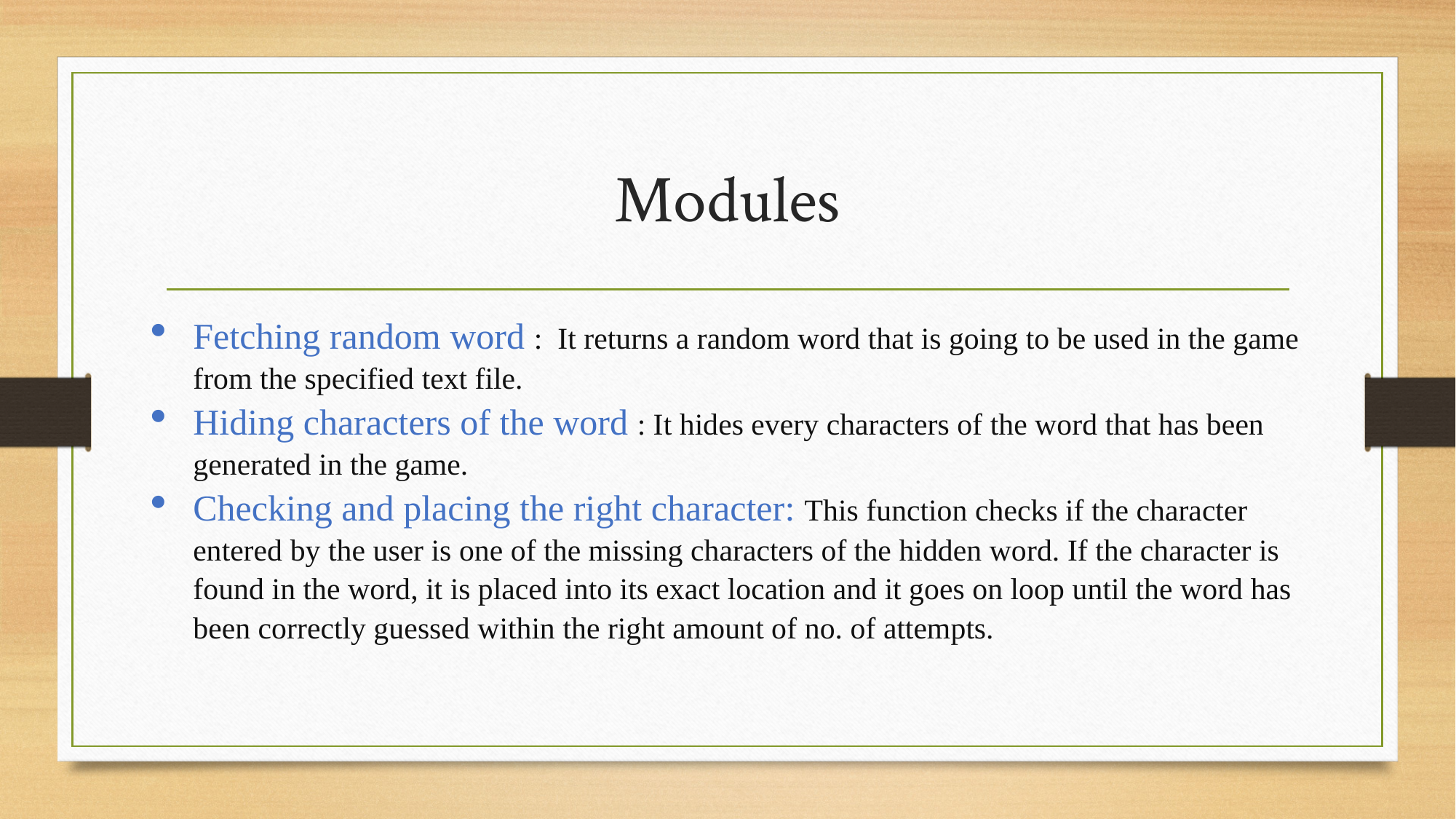

# Modules
Fetching random word :  It returns a random word that is going to be used in the game from the specified text file.
Hiding characters of the word : It hides every characters of the word that has been generated in the game.
Checking and placing the right character: This function checks if the character entered by the user is one of the missing characters of the hidden word. If the character is found in the word, it is placed into its exact location and it goes on loop until the word has been correctly guessed within the right amount of no. of attempts.